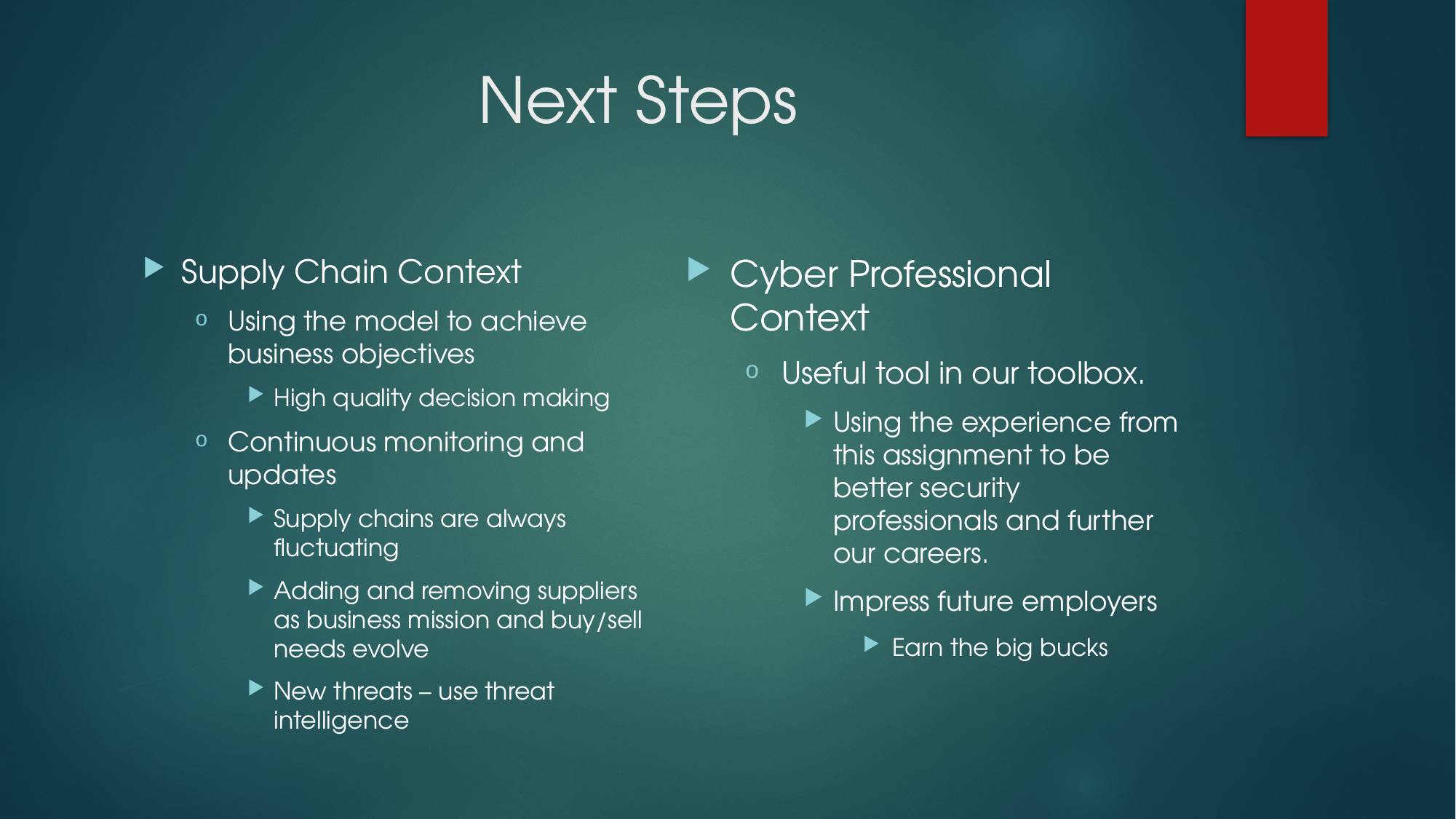

# Next Steps
Cyber Professional Context
Useful tool in our toolbox.
Using the experience from this assignment to be better security professionals and further our careers.
Impress future employers
Earn the big bucks
Supply Chain Context
Using the model to achieve business objectives
High quality decision making
Continuous monitoring and updates
Supply chains are always fluctuating
Adding and removing suppliers as business mission and buy/sell needs evolve
New threats – use threat intelligence